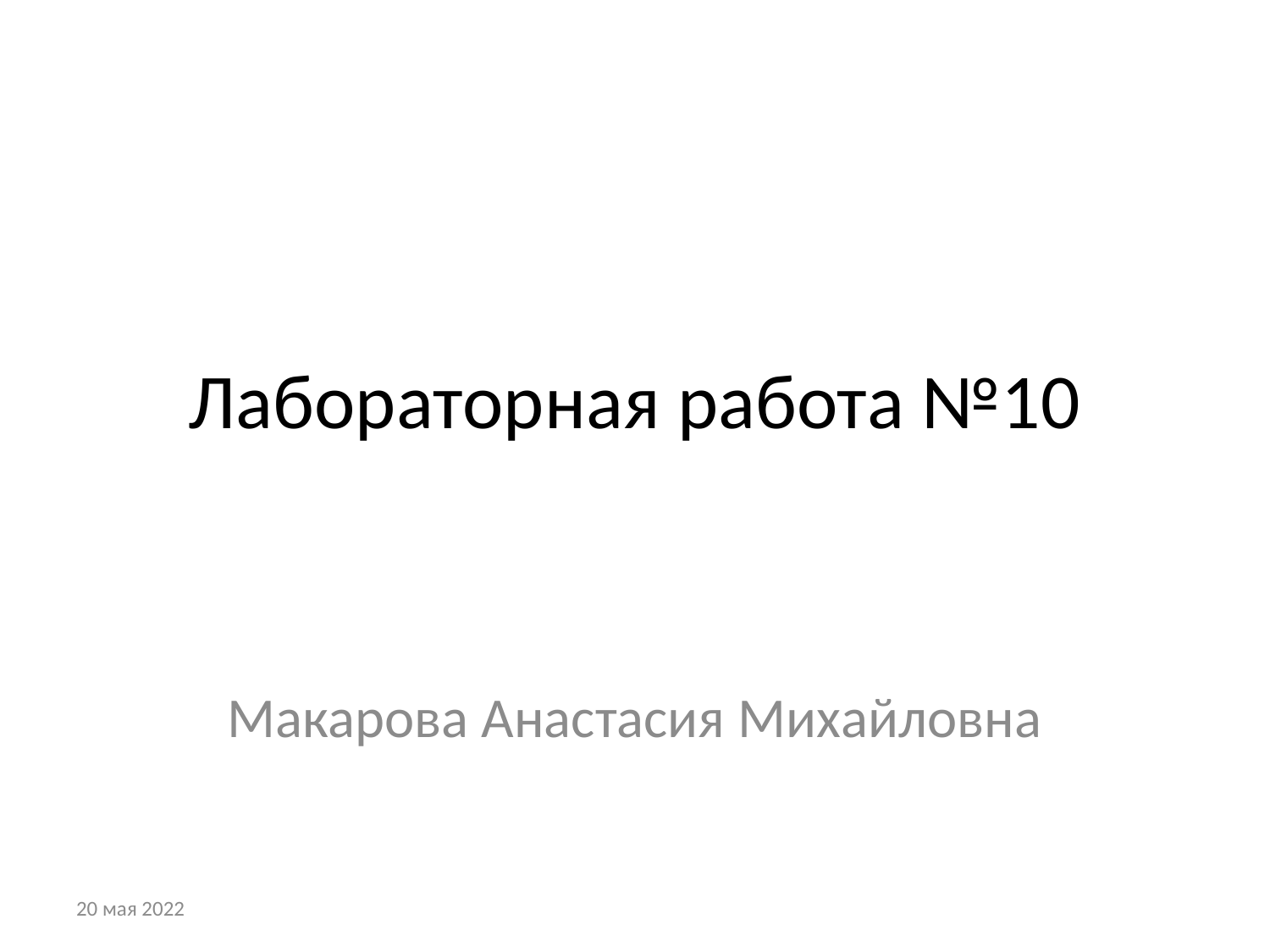

# Лабораторная работа №10
Макарова Анастасия Михайловна
20 мая 2022